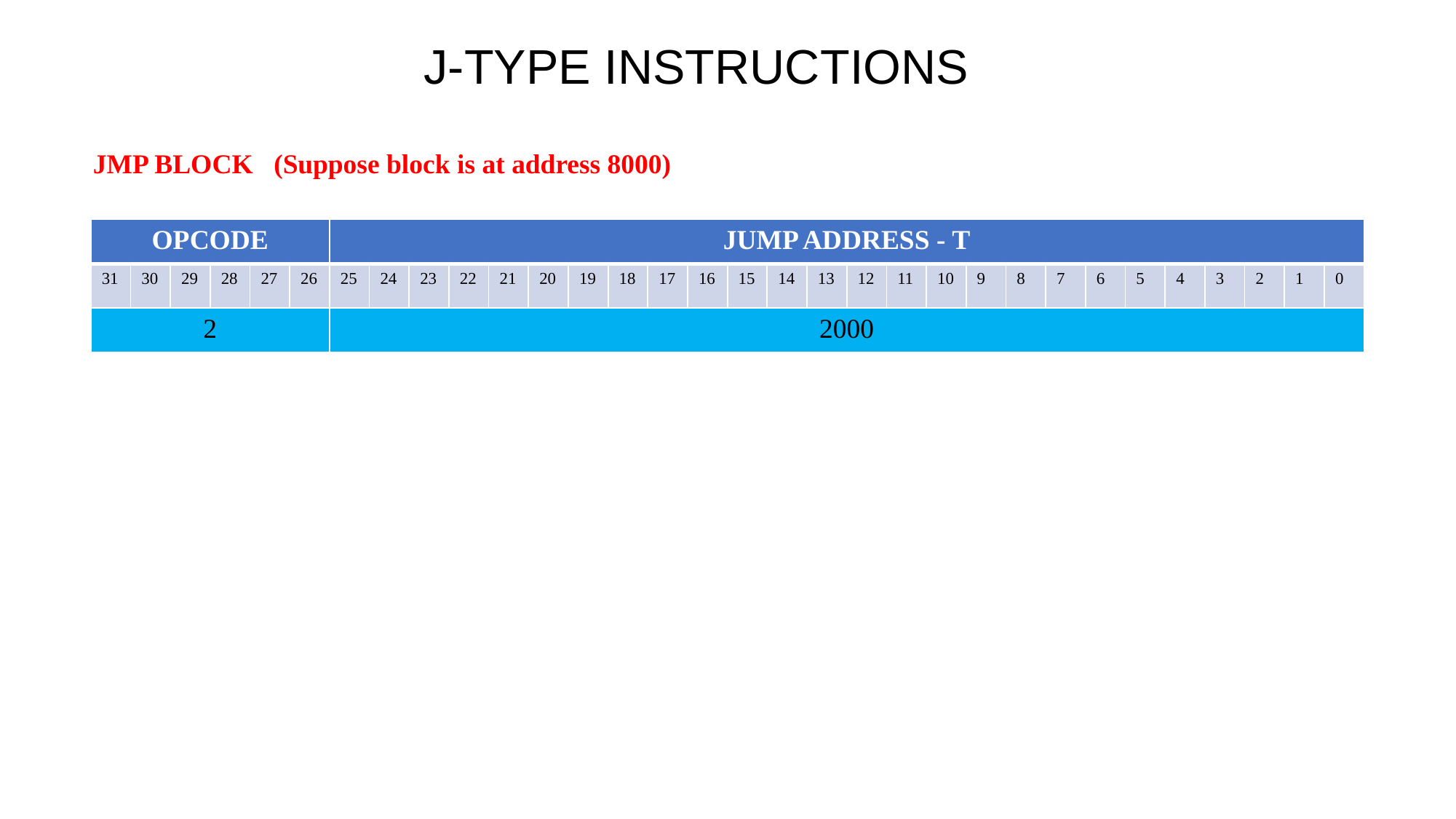

# J-TYPE INSTRUCTIONS
JMP BLOCK   (Suppose block is at address 8000)
| OPCODE |  |  |  |  |  | JUMP ADDRESS - T |  |  |  |  |  | RT |  |  |  |  |  | RD |  |  |  |  |  | SA |  | FUNCT |  |  |  |  |  |
| --- | --- | --- | --- | --- | --- | --- | --- | --- | --- | --- | --- | --- | --- | --- | --- | --- | --- | --- | --- | --- | --- | --- | --- | --- | --- | --- | --- | --- | --- | --- | --- |
| 31 | 30 | 29 | 28 | 27 | 26 | 25 | 24 | 23 | 22 | 21 | 20 | 19 | 18 | 17 | 16 | 15 | 14 | 13 | 12 | 11 | 10 | 9 | 8 | 7 | 6 | 5 | 4 | 3 | 2 | 1 | 0 |
| 2 |  |  |  |  |  | 2000 |  |  |  |  |  | 20 |  |  |  |  |  | 8 |  |  |  |  |  | 0 |  | 34 |  |  |  |  |  |